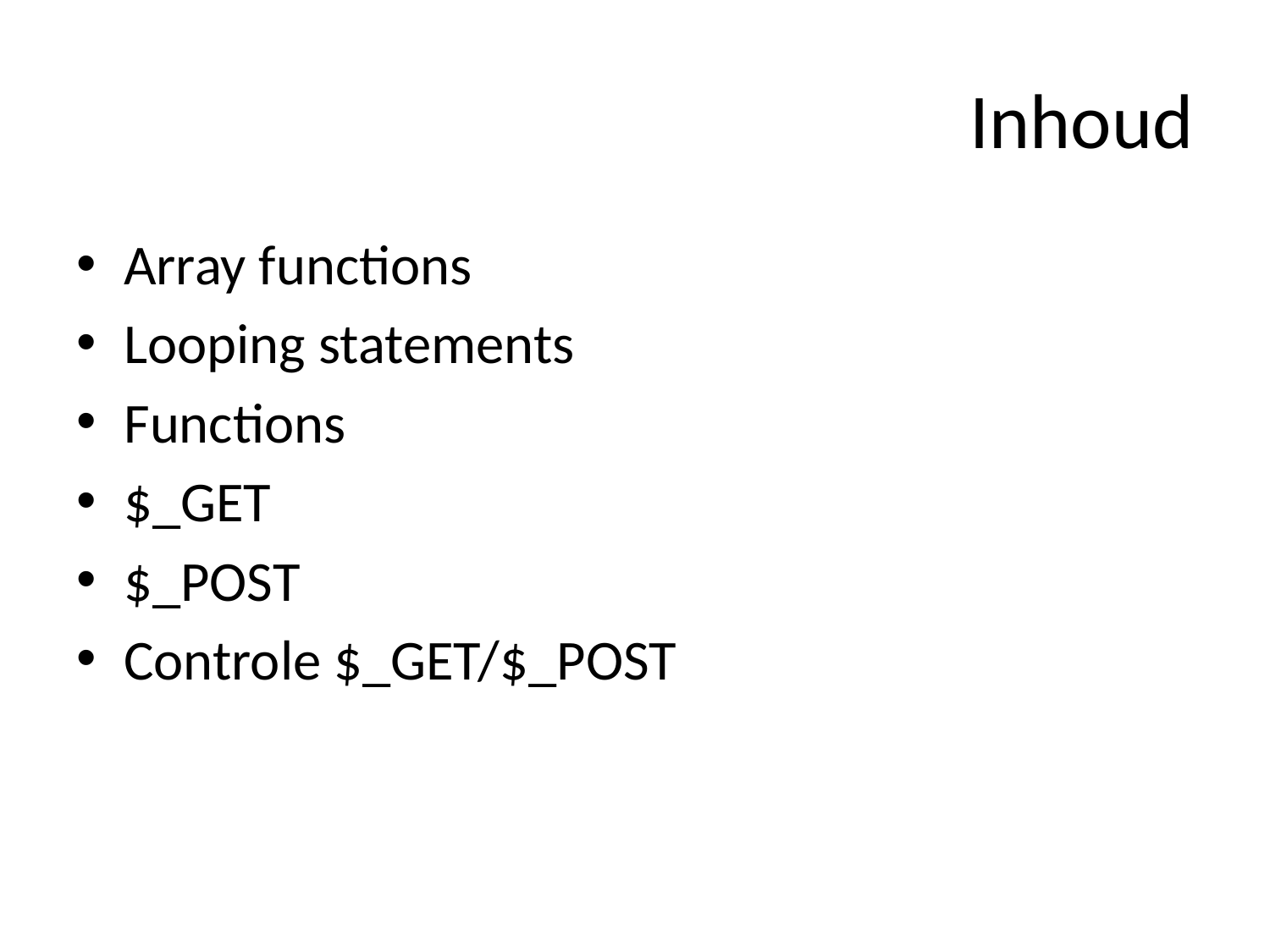

# Inhoud
Array functions
Looping statements
Functions
$_GET
$_POST
Controle $_GET/$_POST